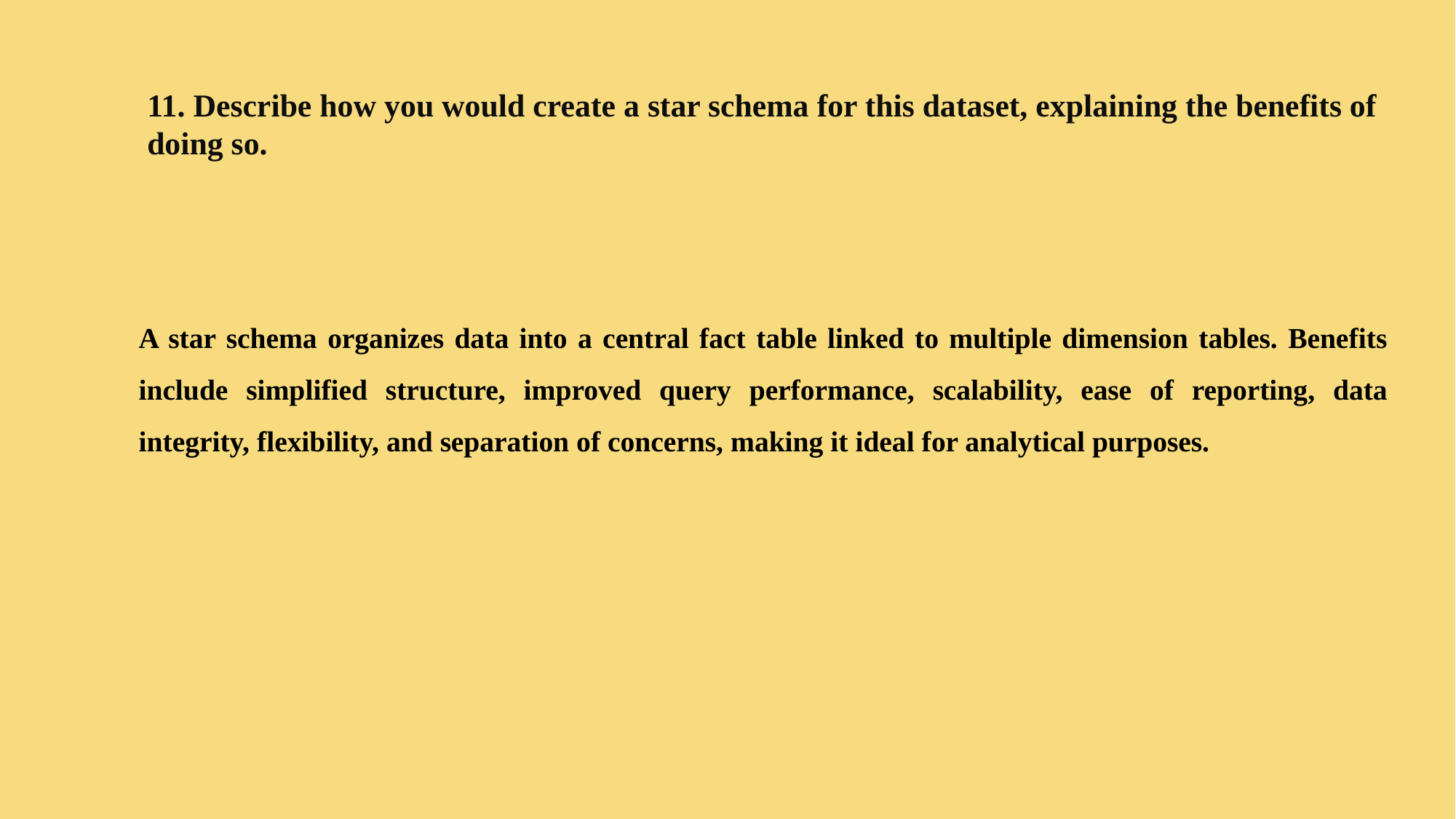

11. Describe how you would create a star schema for this dataset, explaining the benefits of doing so.
A star schema organizes data into a central fact table linked to multiple dimension tables. Benefits include simplified structure, improved query performance, scalability, ease of reporting, data integrity, flexibility, and separation of concerns, making it ideal for analytical purposes.